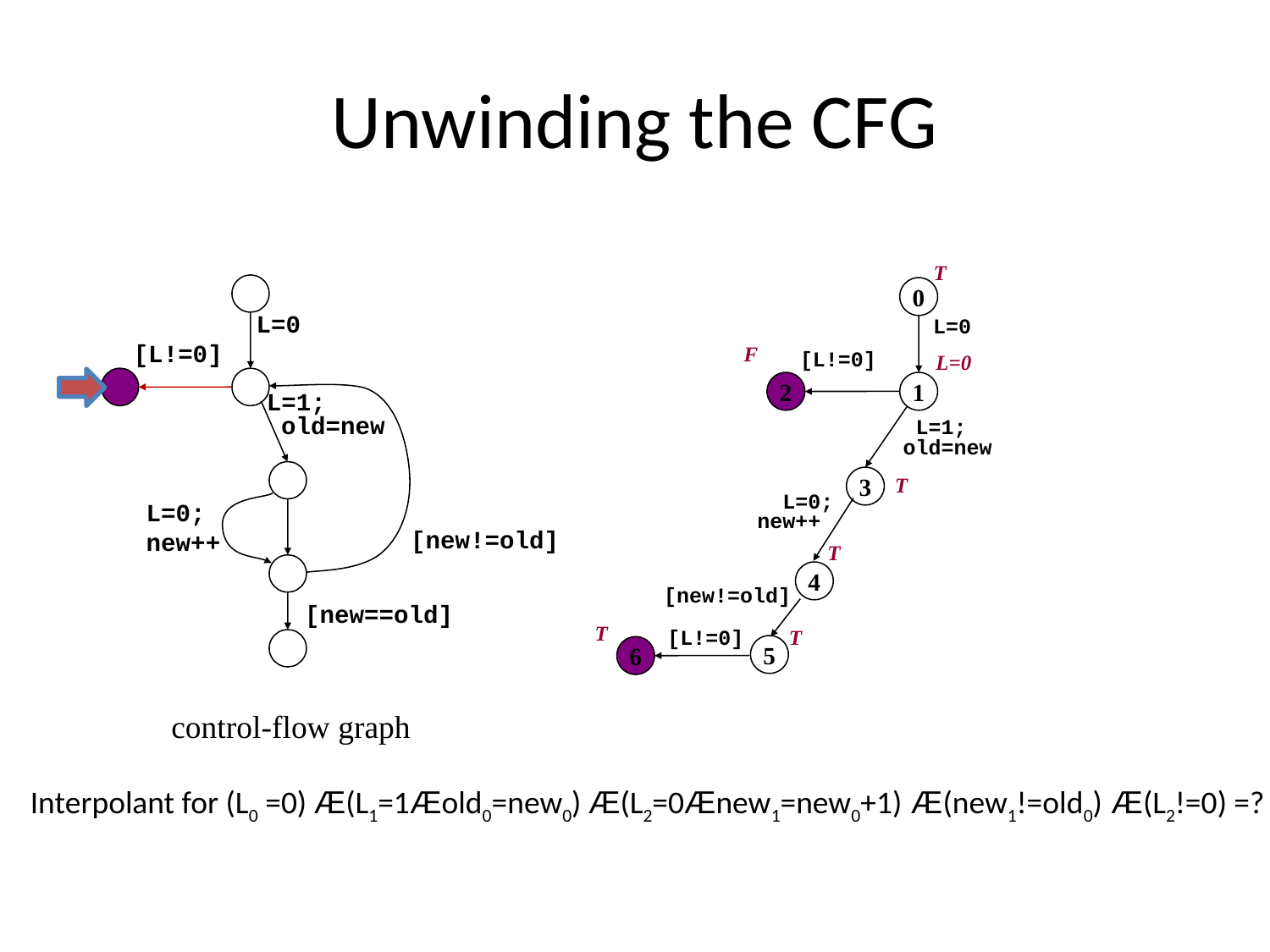

# Unwinding the CFG
T

0
L=0
L=0

[L!=0]
F
[L!=0]
L=0

2
1

L=1;
 old=new

 L=1;
old=new
T
3

   L=0;
 new++

T
4
 L=0;
 new++

[new!=old]

[new!=old]

T
5

[new==old]
T
[L!=0]
6

control-flow graph
Interpolant for (L0 =0) Æ(L1=1Æold0=new0) Æ(L2=0Ænew1=new0+1) Æ(new1!=old0) Æ(L2!=0) =?